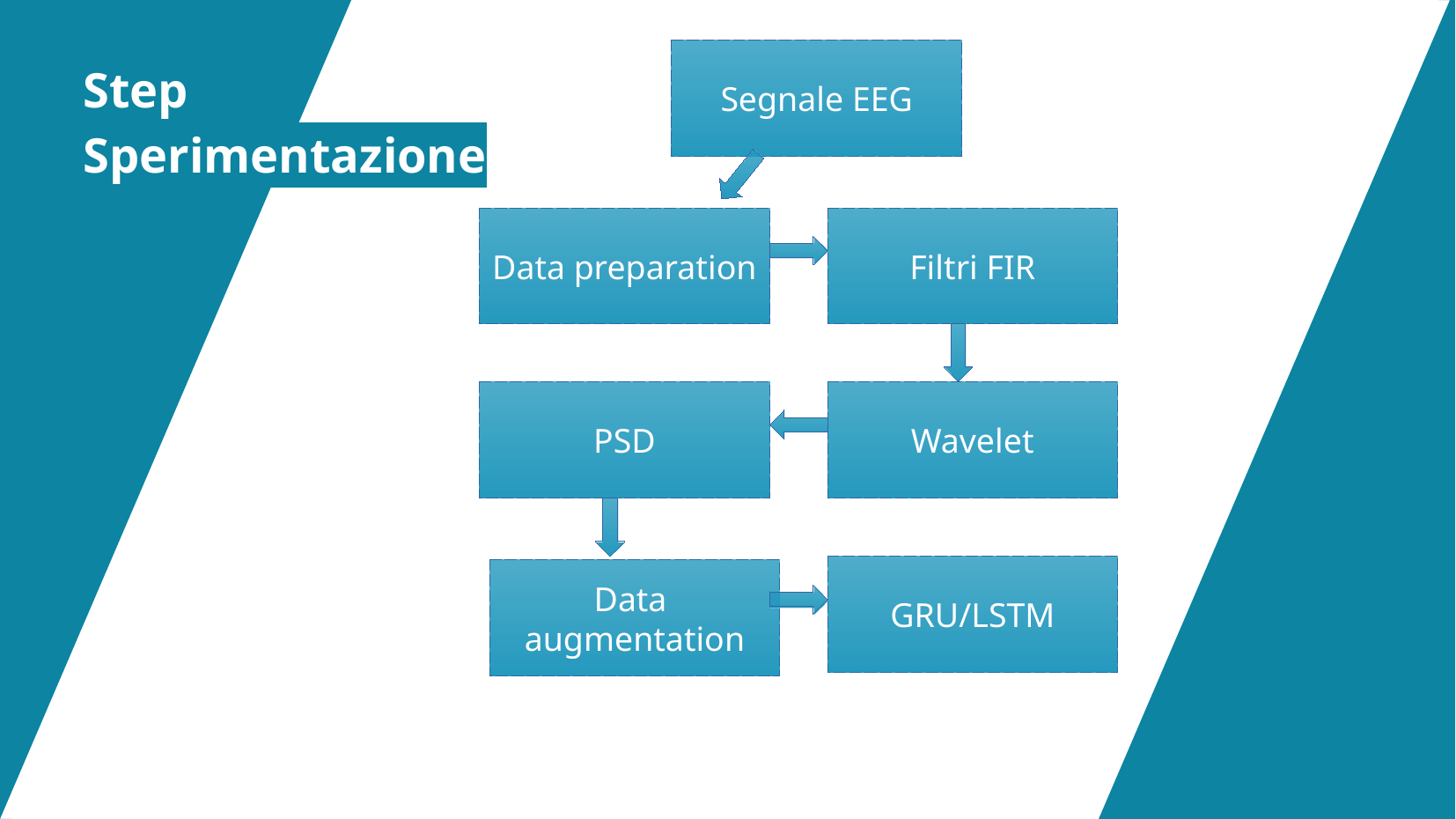

# Step Sperimentazione
Segnale EEG

Data preparation
Filtri FIR

PSD
Wavelet

GRU/LSTM

Data
augmentation